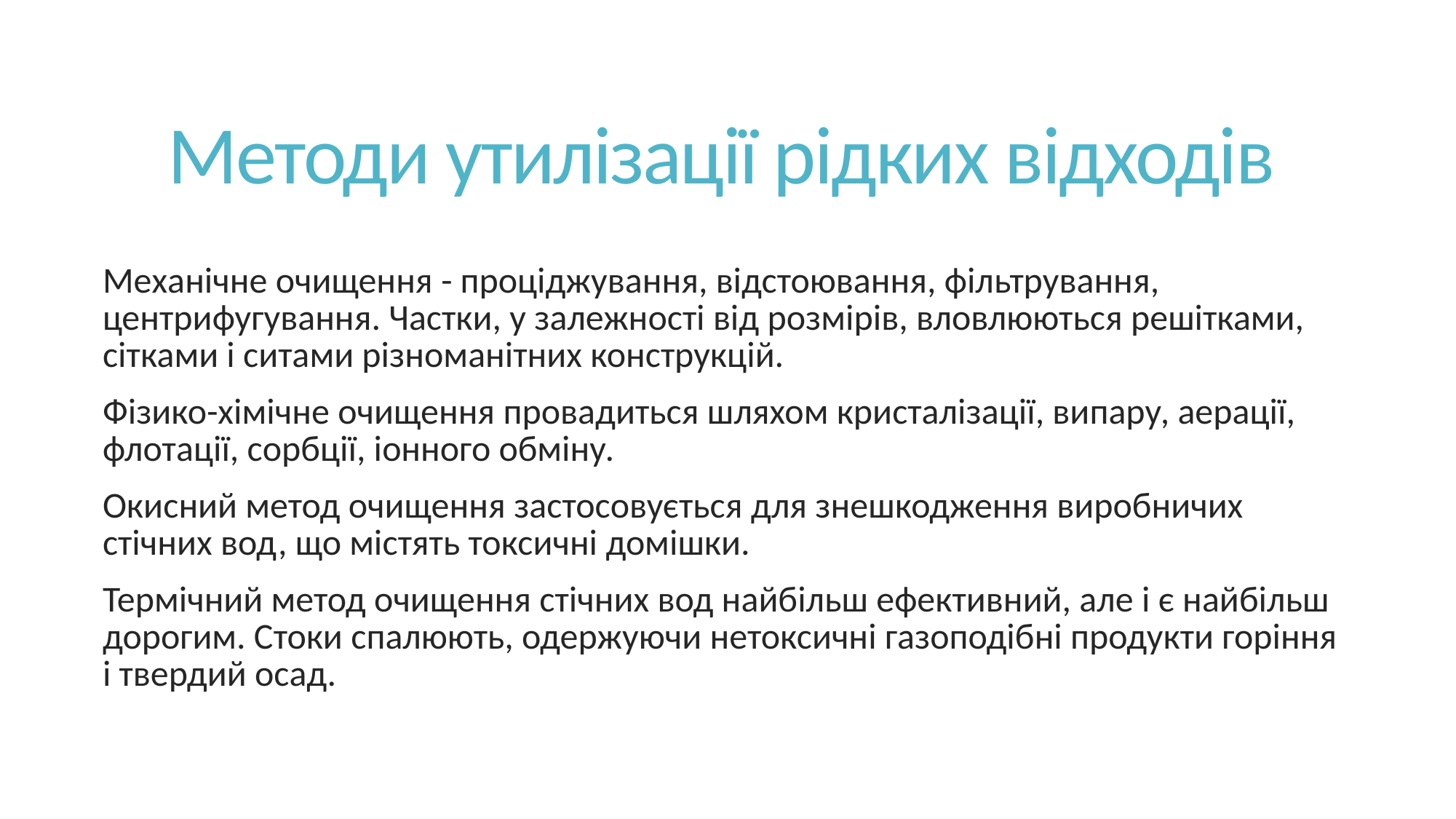

# Методи утилізації рідких відходів
Механічне очищення - проціджування, відстоювання, фільтрування, центрифугування. Частки, у залежності від розмірів, вловлюються решітками, сітками і ситами різноманітних конструкцій.
Фізико-хімічне очищення провадиться шляхом кристалізації, випару, аерації, флотації, сорбції, іонного обміну.
Окисний метод очищення застосовується для знешкодження виробничих стічних вод, що містять токсичні домішки.
Термічний метод очищення стічних вод найбільш ефективний, але і є найбільш дорогим. Стоки спалюють, одержуючи нетоксичні газоподібні продукти горіння і твердий осад.